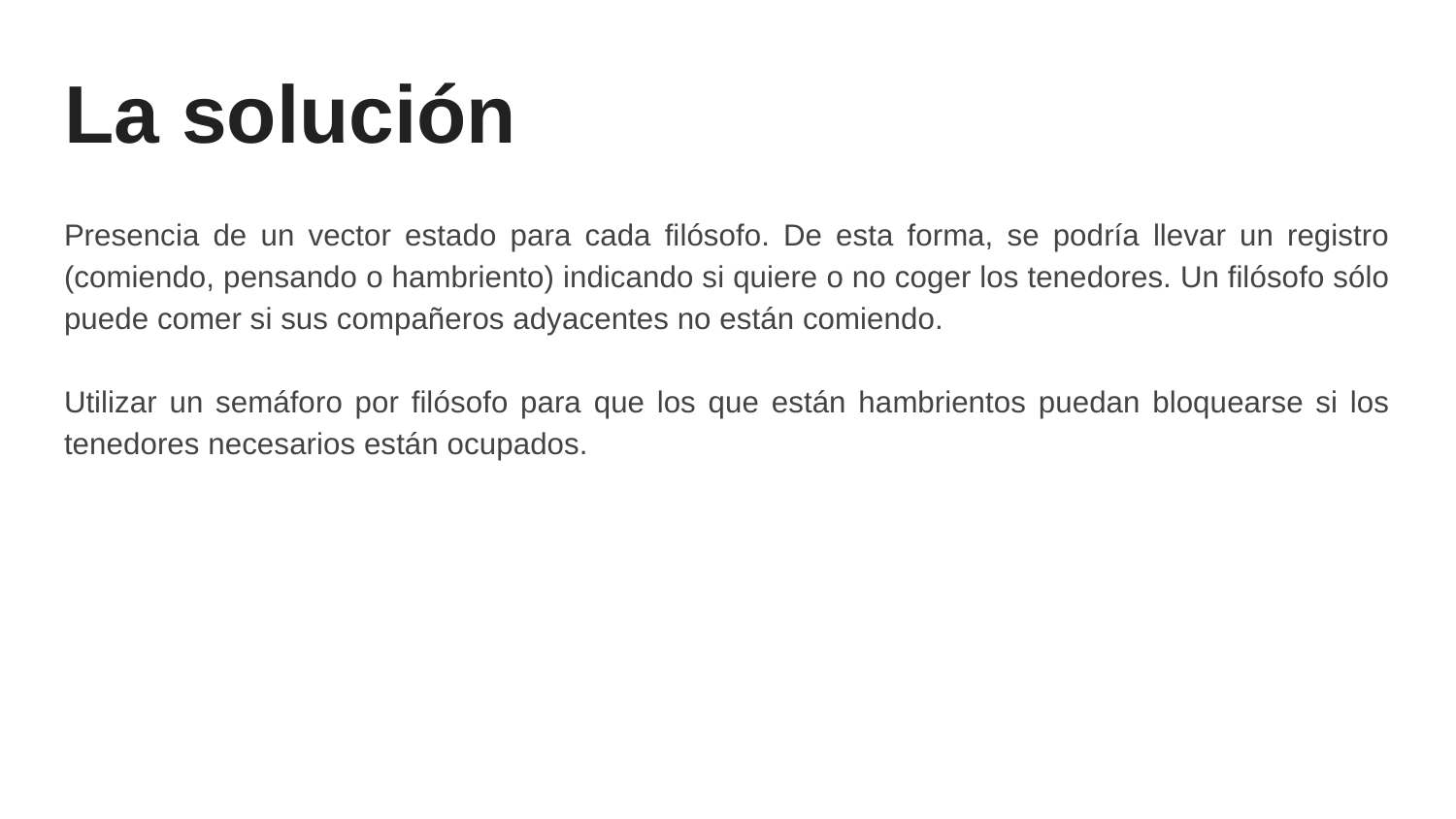

# La solución
Presencia de un vector estado para cada filósofo. De esta forma, se podría llevar un registro (comiendo, pensando o hambriento) indicando si quiere o no coger los tenedores. Un filósofo sólo puede comer si sus compañeros adyacentes no están comiendo.

Utilizar un semáforo por filósofo para que los que están hambrientos puedan bloquearse si los tenedores necesarios están ocupados.